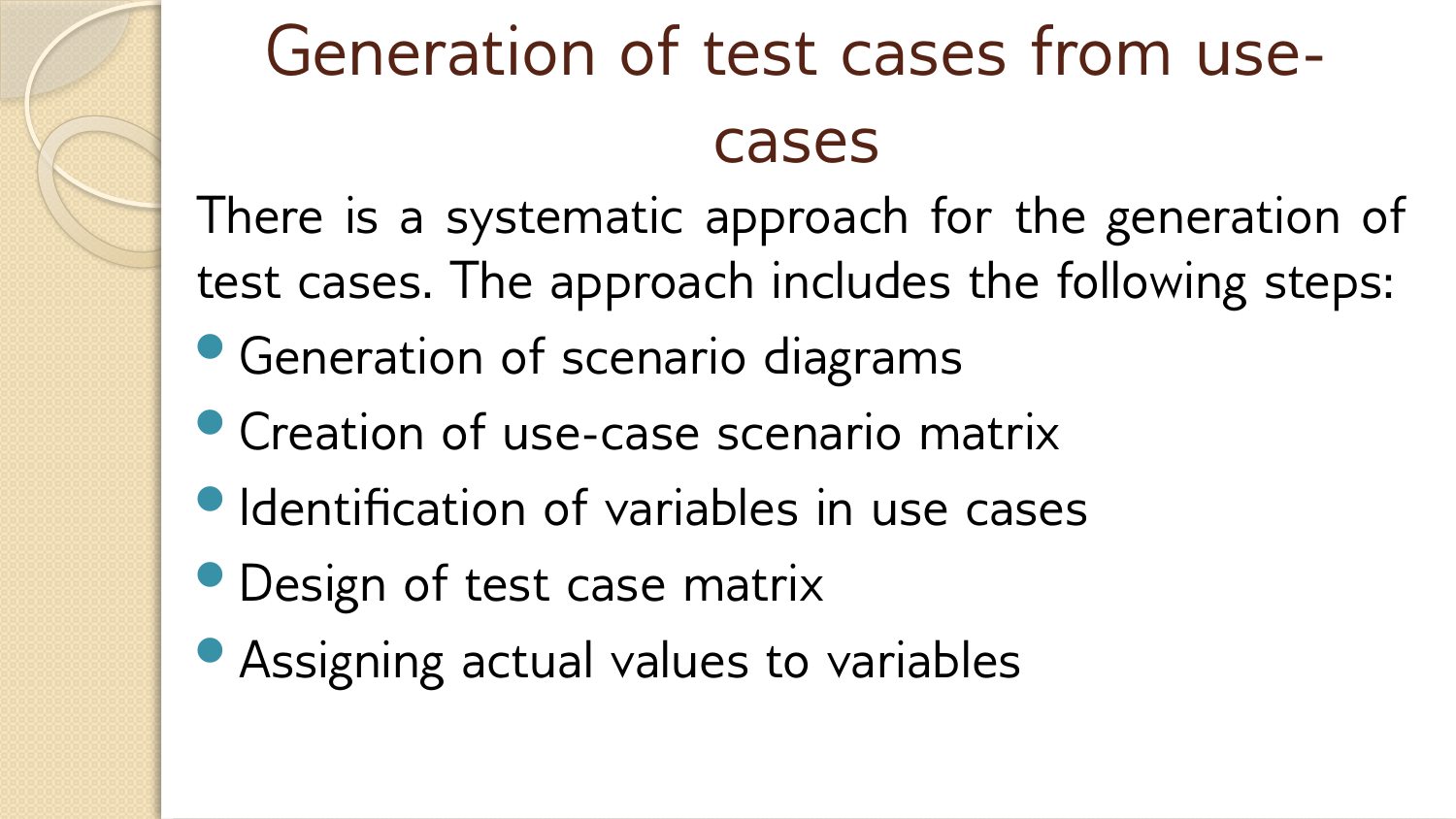

# Generation of test cases from use-cases
There is a systematic approach for the generation of test cases. The approach includes the following steps:
Generation of scenario diagrams
Creation of use-case scenario matrix
Identification of variables in use cases
Design of test case matrix
Assigning actual values to variables